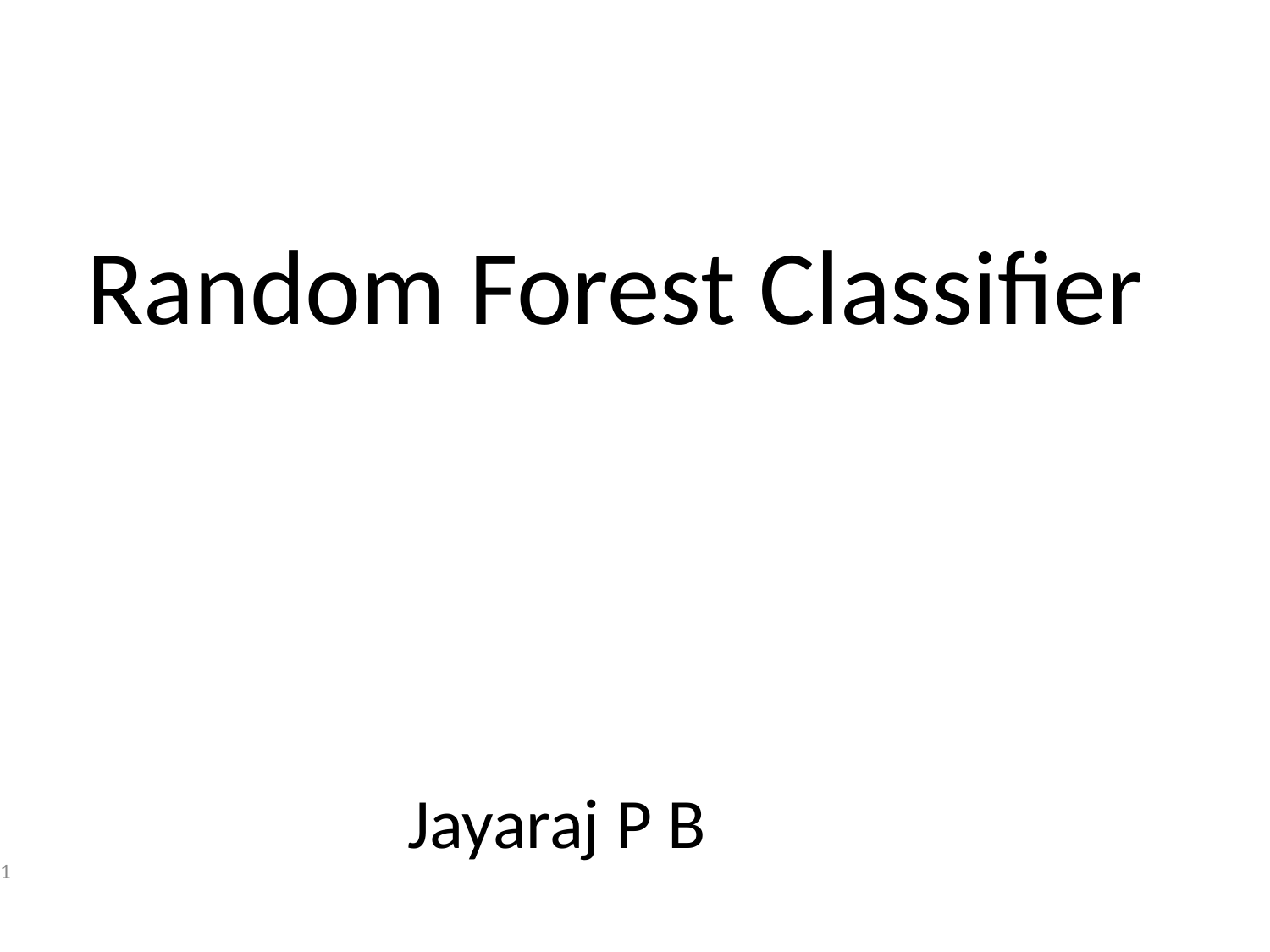

# Random Forest Classifier
	Jayaraj P B
1